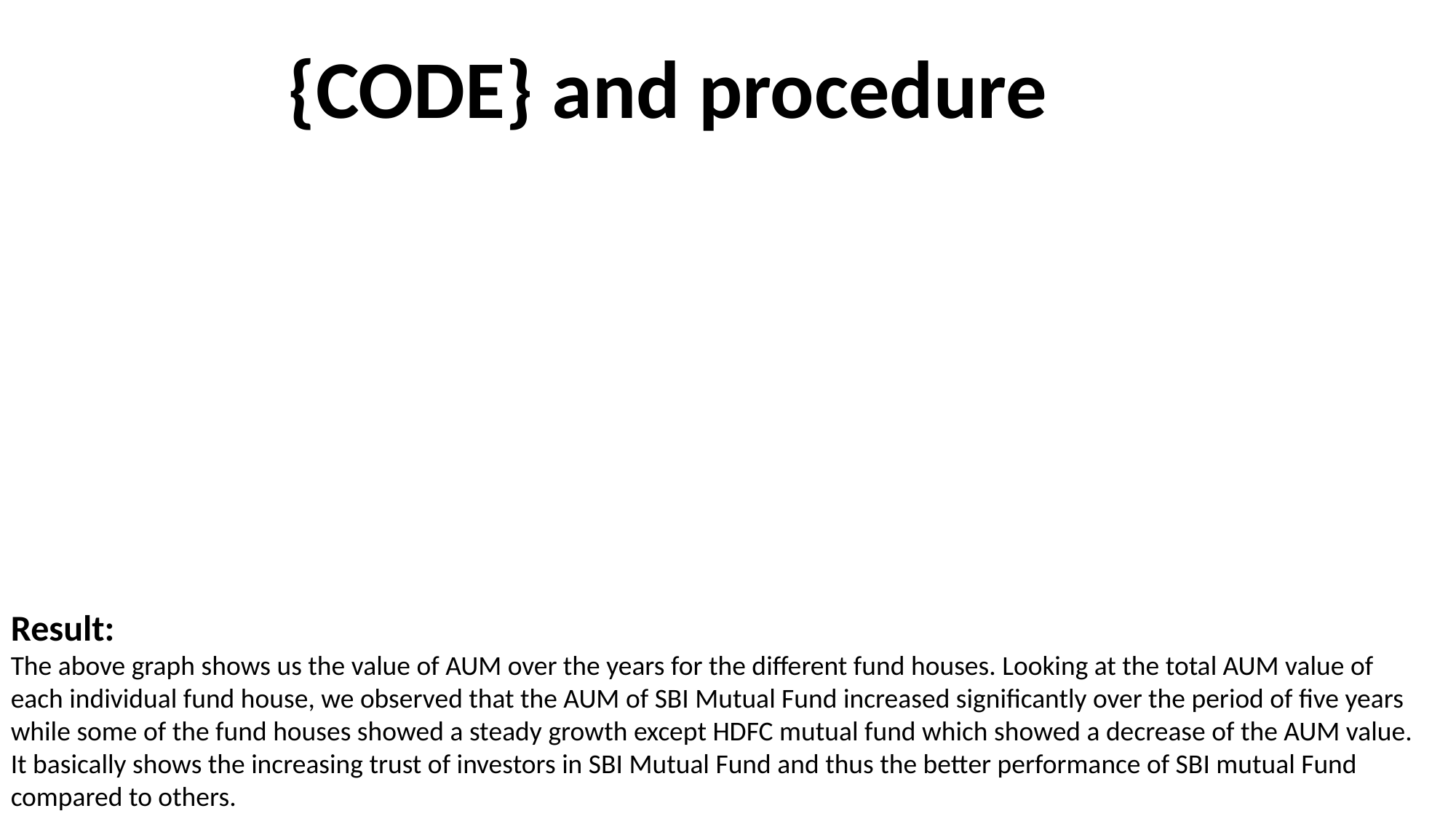

{CODE} and procedure
Result:
The above graph shows us the value of AUM over the years for the different fund houses. Looking at the total AUM value of each individual fund house, we observed that the AUM of SBI Mutual Fund increased significantly over the period of five years while some of the fund houses showed a steady growth except HDFC mutual fund which showed a decrease of the AUM value. It basically shows the increasing trust of investors in SBI Mutual Fund and thus the better performance of SBI mutual Fund compared to others.